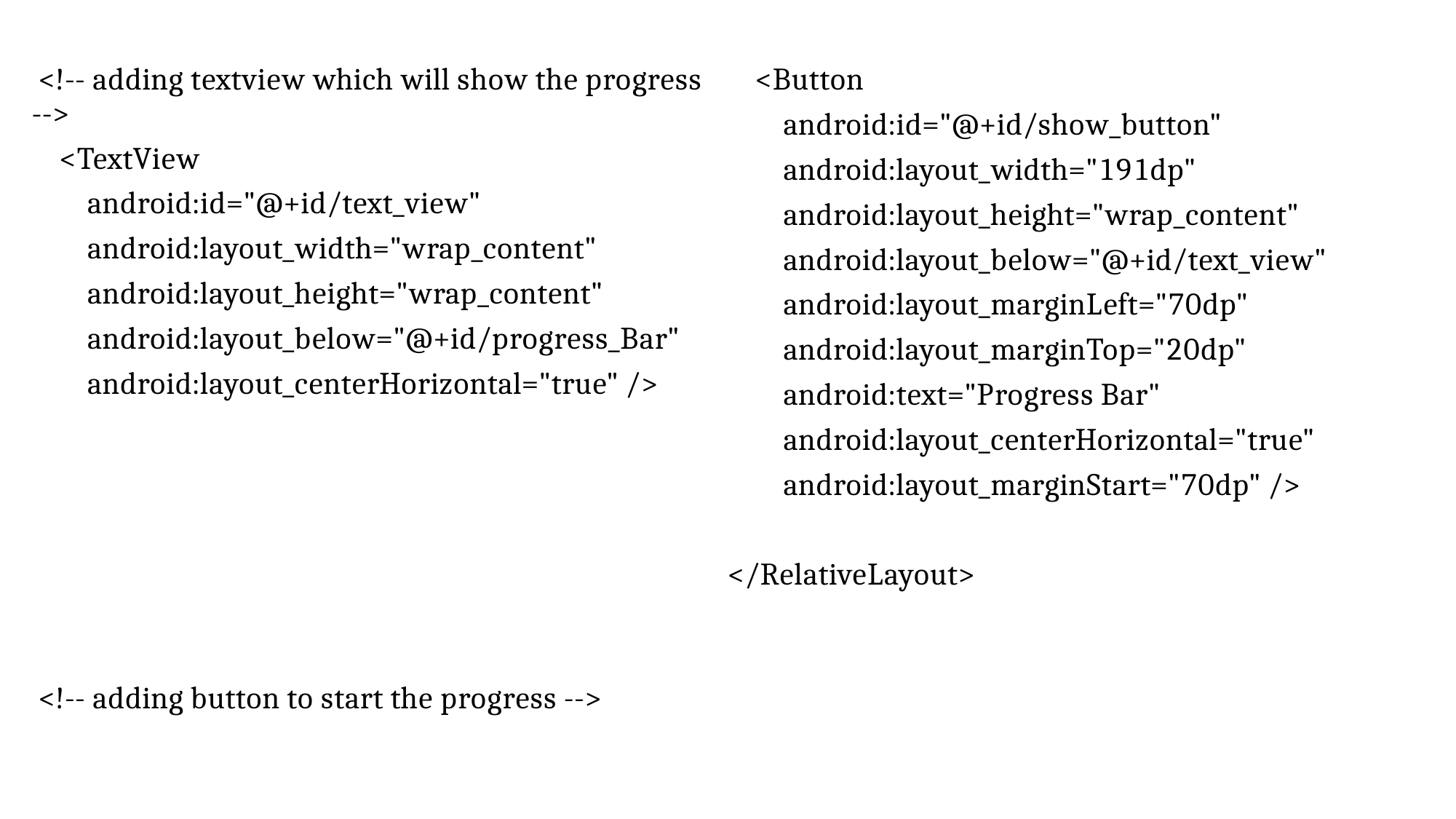

<!-- adding textview which will show the progress -->
    <TextView
        android:id="@+id/text_view"
        android:layout_width="wrap_content"
        android:layout_height="wrap_content"
        android:layout_below="@+id/progress_Bar"
        android:layout_centerHorizontal="true" />

 <!-- adding button to start the progress -->
    <Button
        android:id="@+id/show_button"
        android:layout_width="191dp"
        android:layout_height="wrap_content"
        android:layout_below="@+id/text_view"
        android:layout_marginLeft="70dp"
        android:layout_marginTop="20dp"
        android:text="Progress Bar"
        android:layout_centerHorizontal="true"
        android:layout_marginStart="70dp" />

</RelativeLayout>